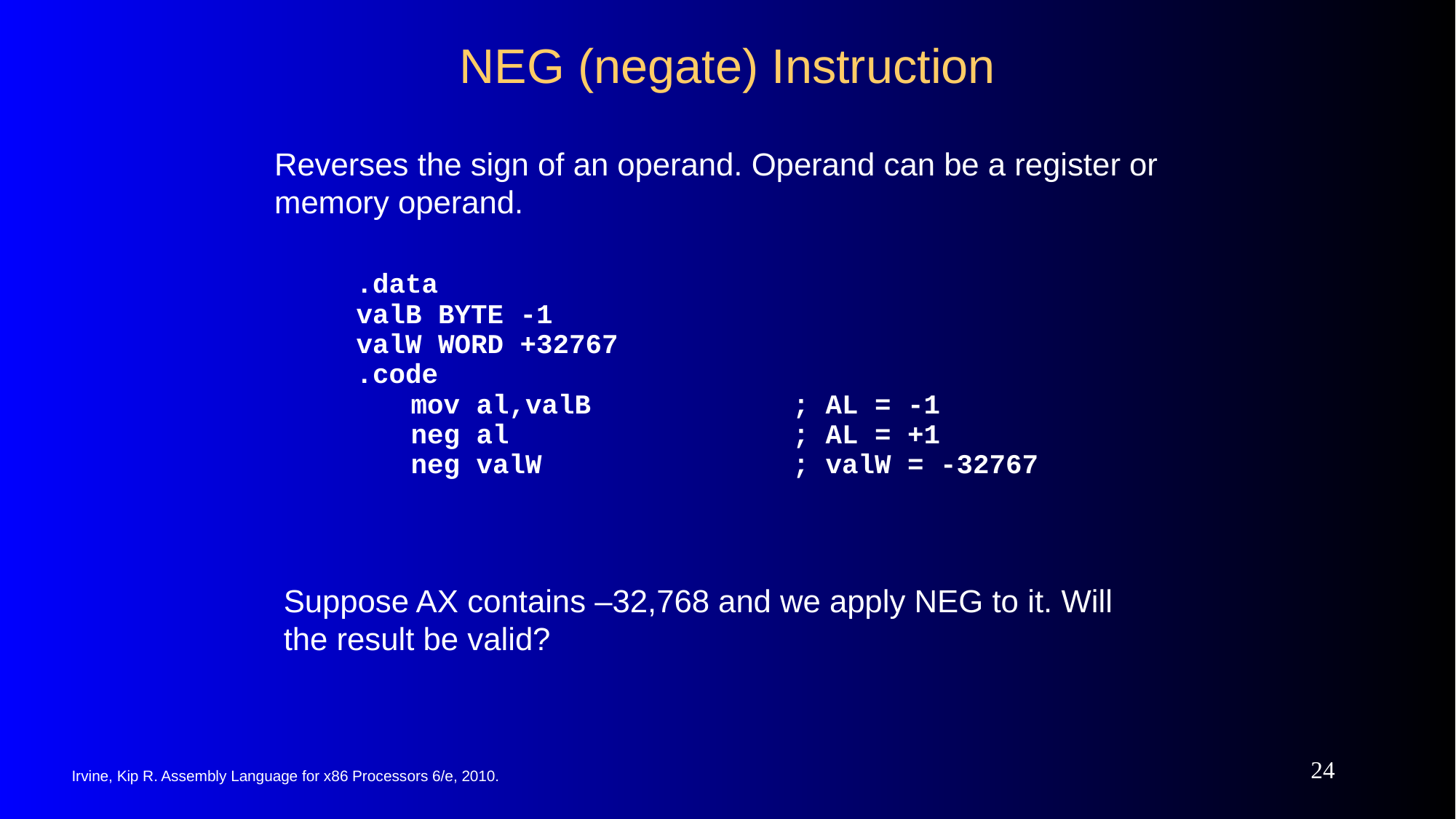

# NEG (negate) Instruction
Reverses the sign of an operand. Operand can be a register or memory operand.
.data
valB BYTE -1
valW WORD +32767
.code
	mov al,valB	; AL = -1
	neg al	; AL = +1
	neg valW	; valW = -32767
Suppose AX contains –32,768 and we apply NEG to it. Will the result be valid?
24
Irvine, Kip R. Assembly Language for x86 Processors 6/e, 2010.